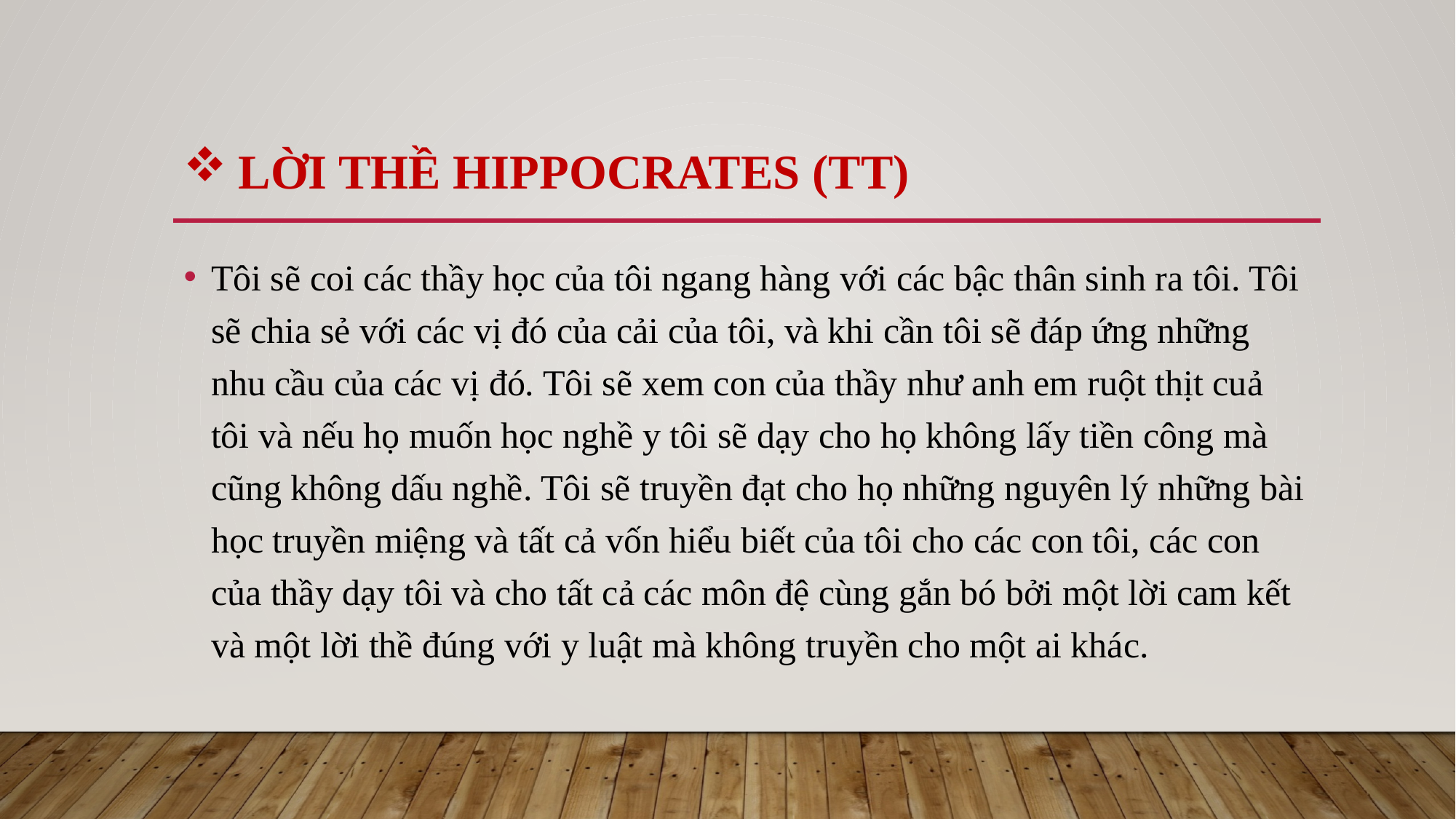

# Lời thề Hippocrates (tt)
Tôi sẽ coi các thầy học của tôi ngang hàng với các bậc thân sinh ra tôi. Tôi sẽ chia sẻ với các vị đó của cải của tôi, và khi cần tôi sẽ đáp ứng những nhu cầu của các vị đó. Tôi sẽ xem con của thầy như anh em ruột thịt cuả tôi và nếu họ muốn học nghề y tôi sẽ dạy cho họ không lấy tiền công mà cũng không dấu nghề. Tôi sẽ truyền đạt cho họ những nguyên lý những bài học truyền miệng và tất cả vốn hiểu biết của tôi cho các con tôi, các con của thầy dạy tôi và cho tất cả các môn đệ cùng gắn bó bởi một lời cam kết và một lời thề đúng với y luật mà không truyền cho một ai khác.